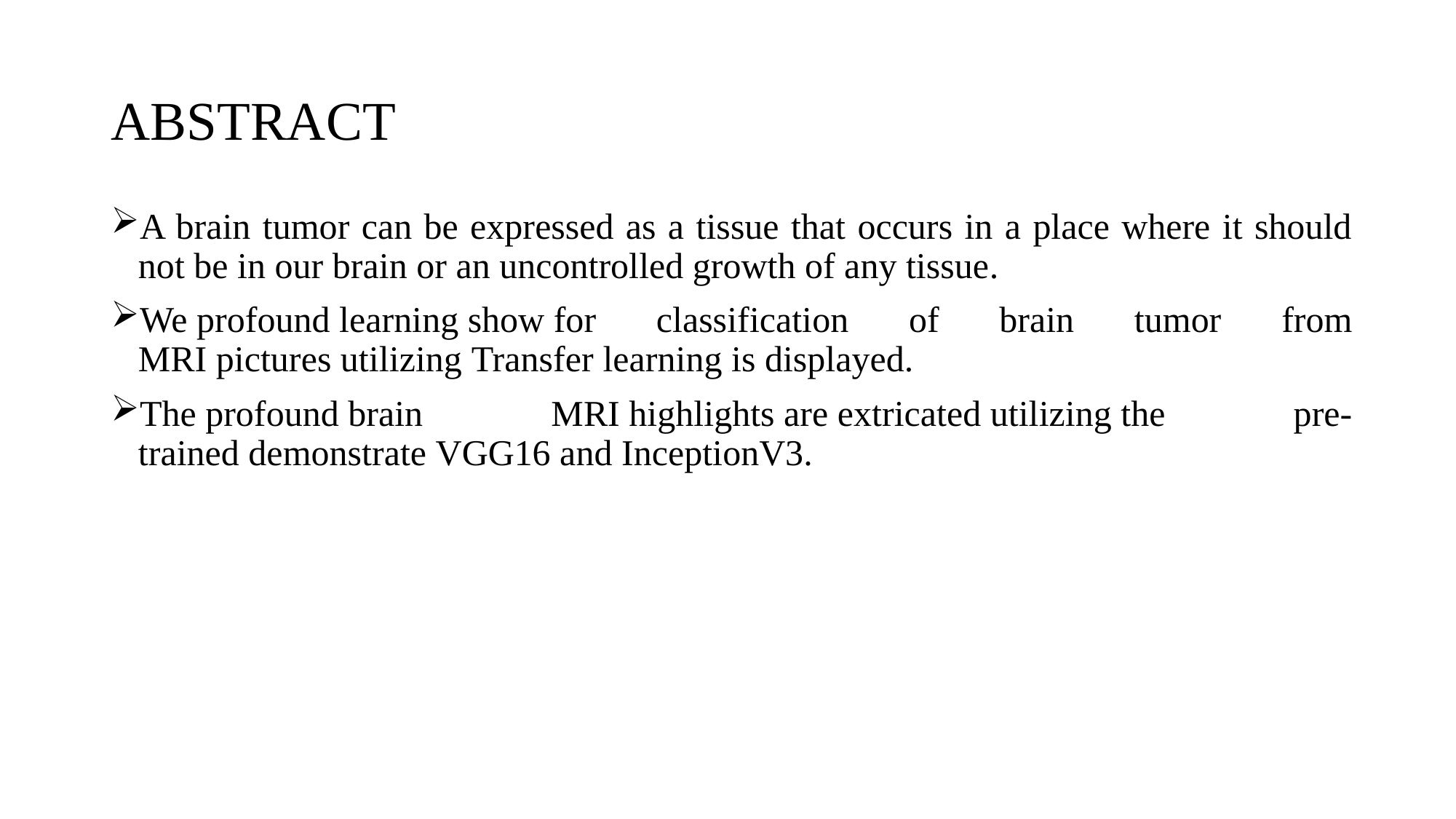

# ABSTRACT
A brain tumor can be expressed as a tissue that occurs in a place where it should not be in our brain or an uncontrolled growth of any tissue.
We profound learning show for classification of brain tumor from MRI pictures utilizing Transfer learning is displayed.
The profound brain MRI highlights are extricated utilizing the pre-trained demonstrate VGG16 and InceptionV3.